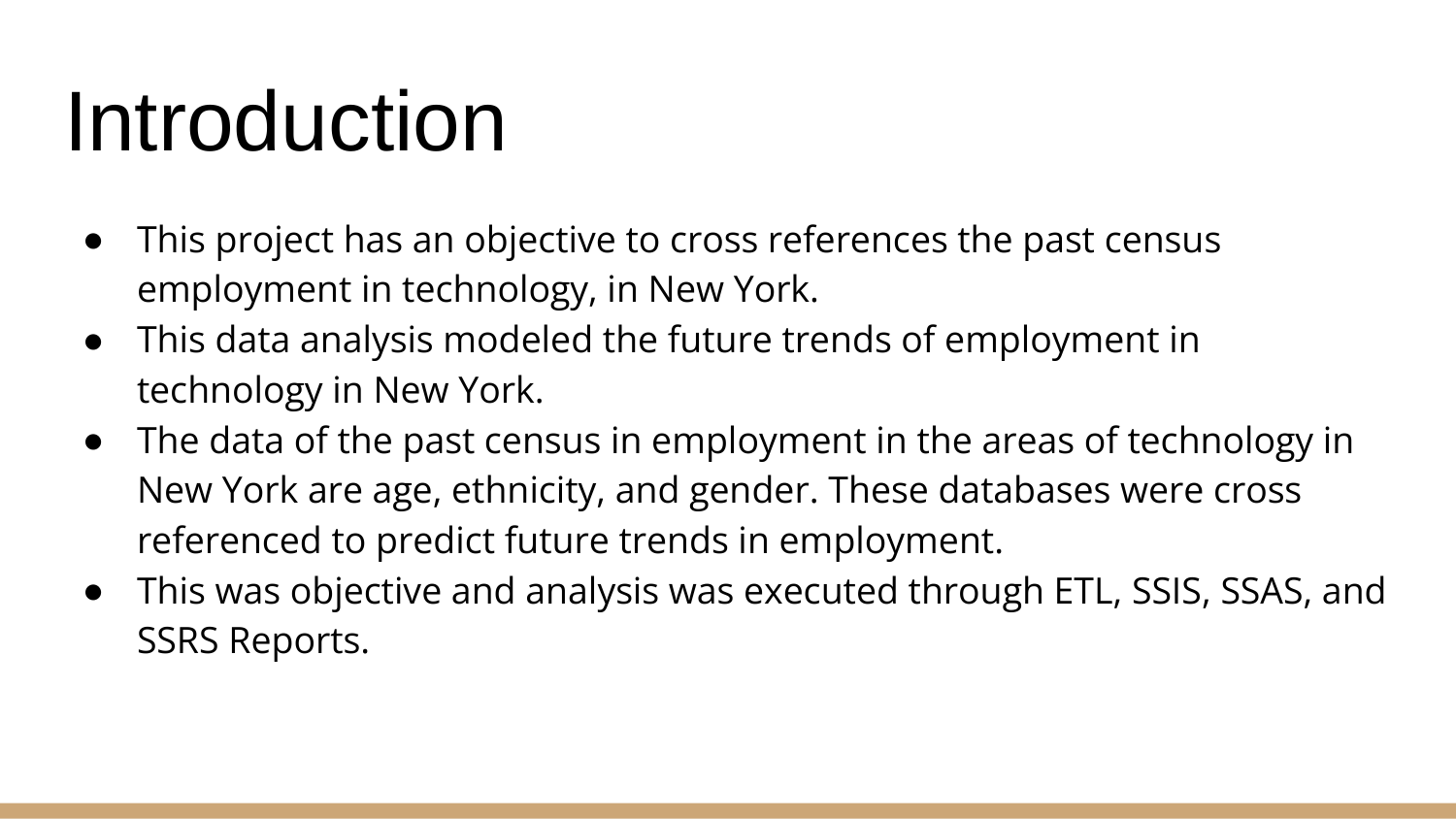

# Introduction
This project has an objective to cross references the past census employment in technology, in New York.
This data analysis modeled the future trends of employment in technology in New York.
The data of the past census in employment in the areas of technology in New York are age, ethnicity, and gender. These databases were cross referenced to predict future trends in employment.
This was objective and analysis was executed through ETL, SSIS, SSAS, and SSRS Reports.